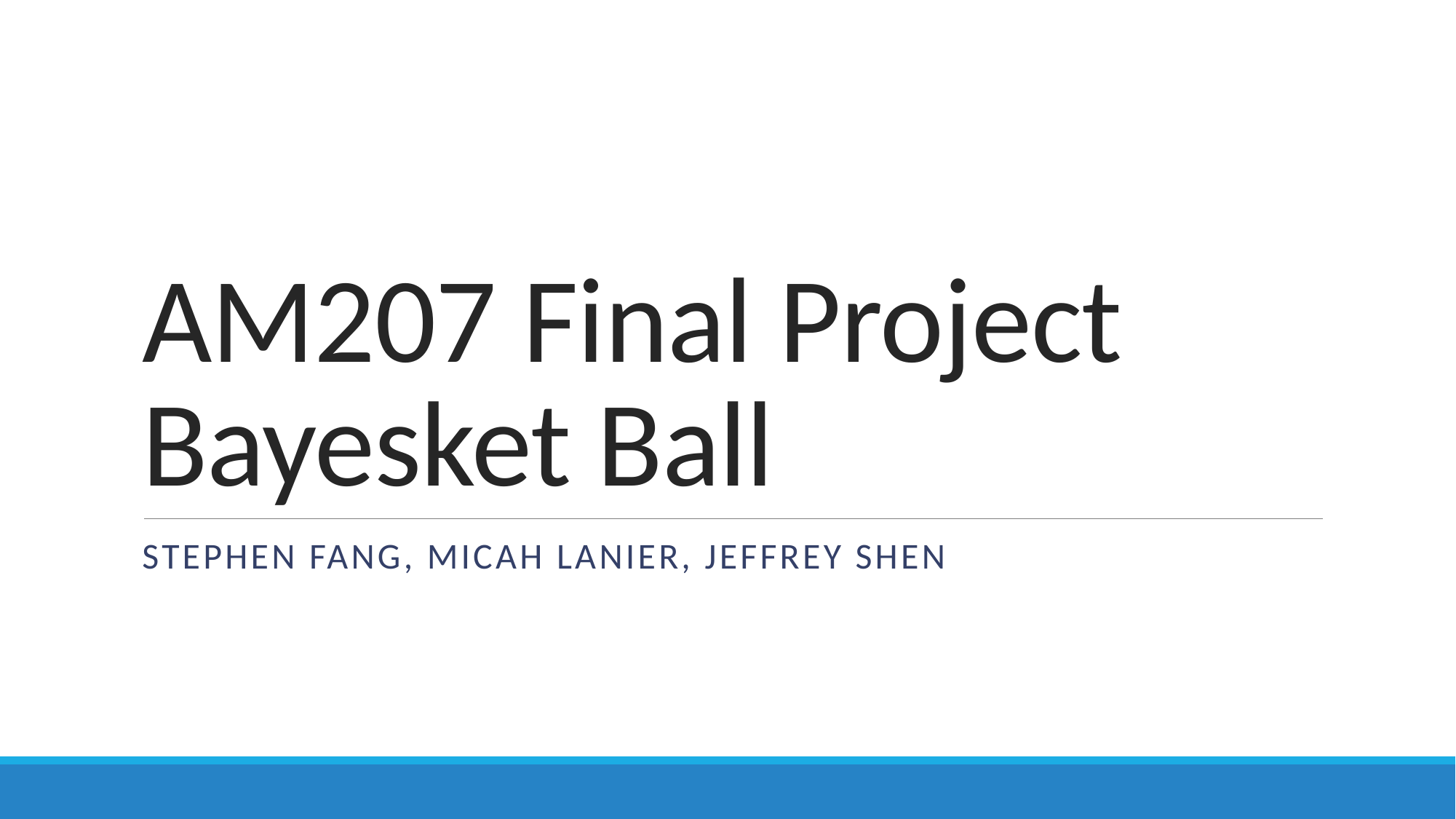

# AM207 Final Project Bayesket Ball
Stephen Fang, Micah LANIER, Jeffrey SHEN